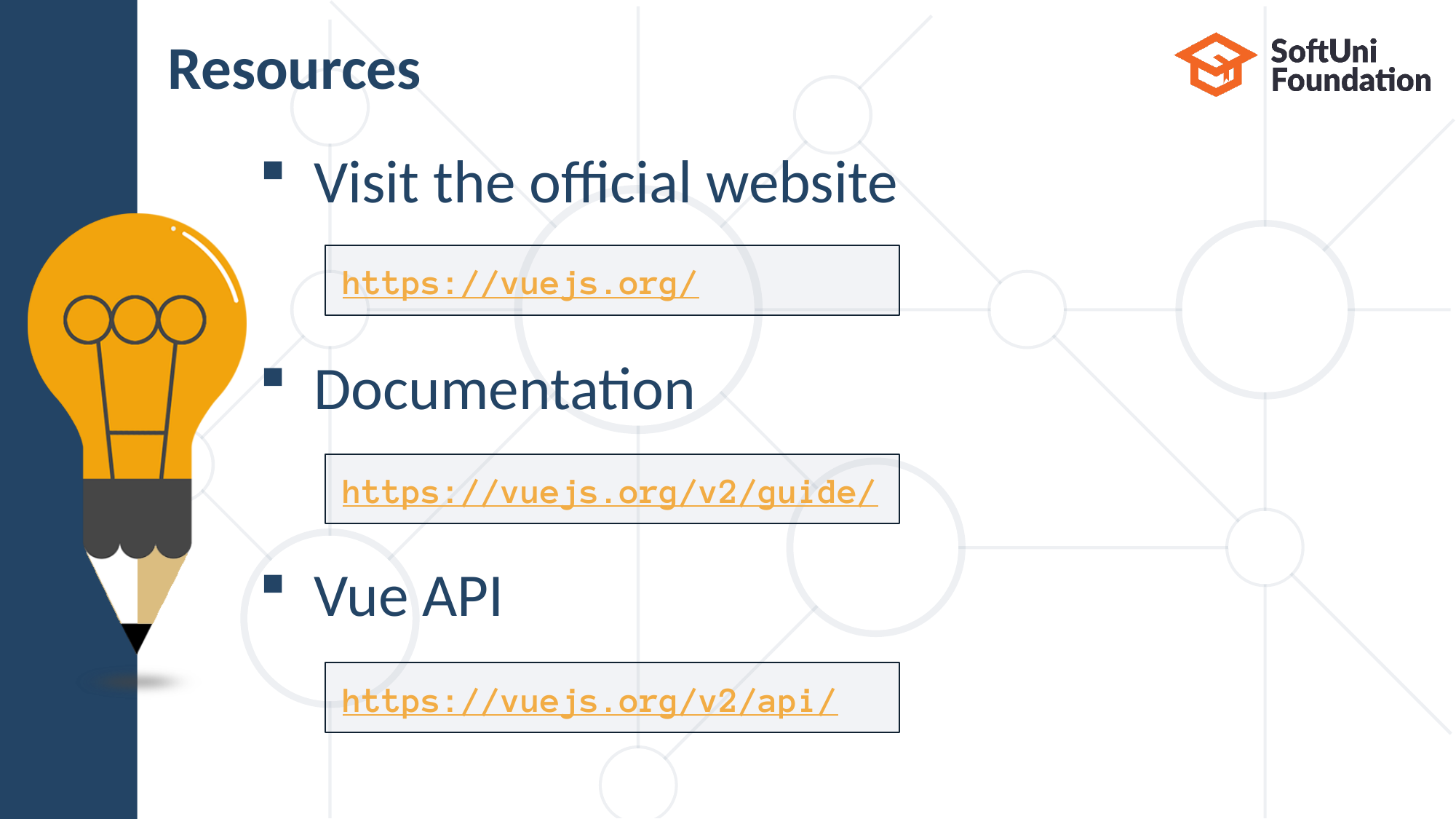

# Resources
Visit the official website
Documentation
Vue API
https://vuejs.org/
https://vuejs.org/v2/guide/
https://vuejs.org/v2/api/